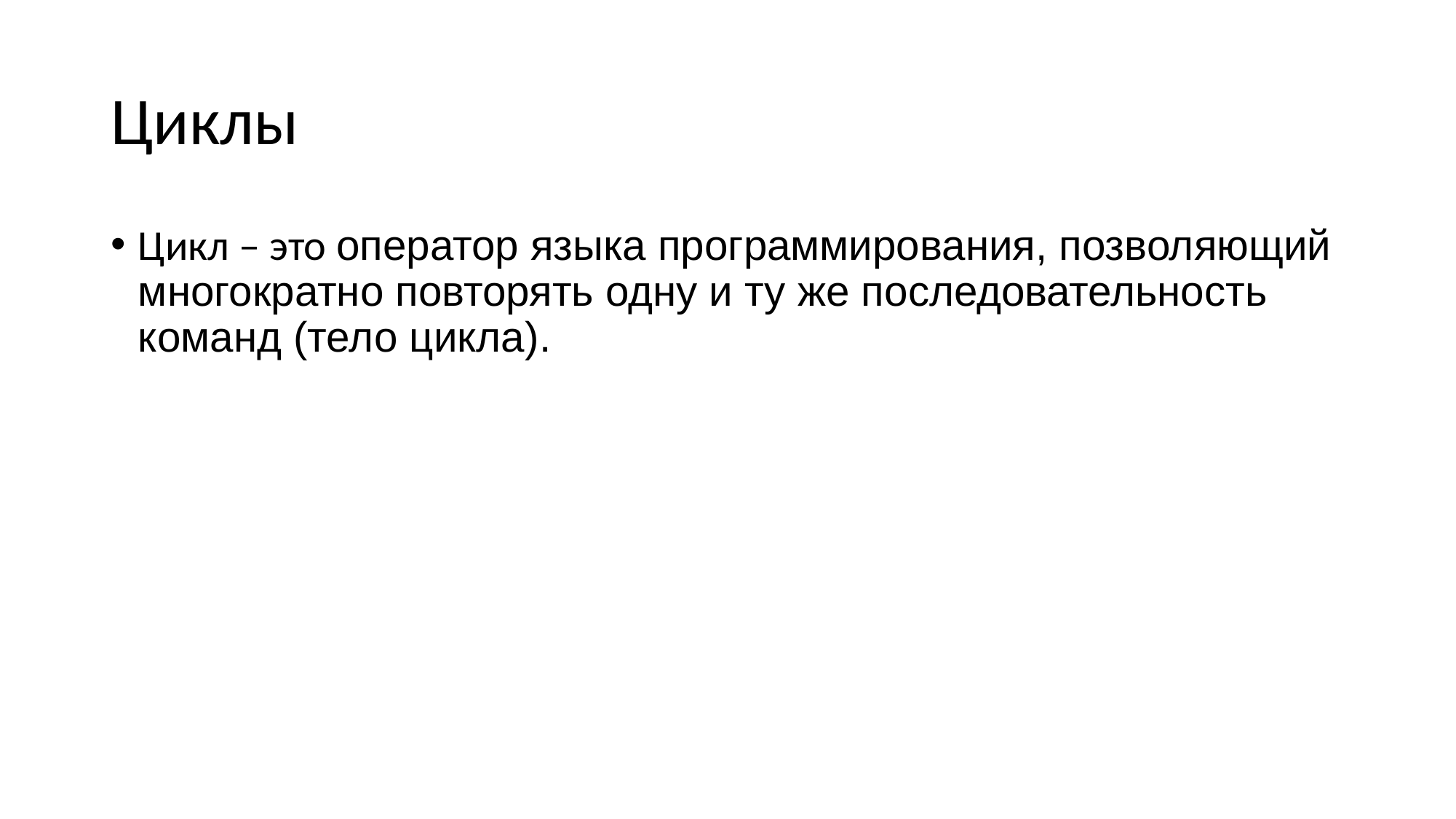

# Циклы
Цикл – это оператор языка программирования, позволяющий многократно повторять одну и ту же последовательность команд (тело цикла).